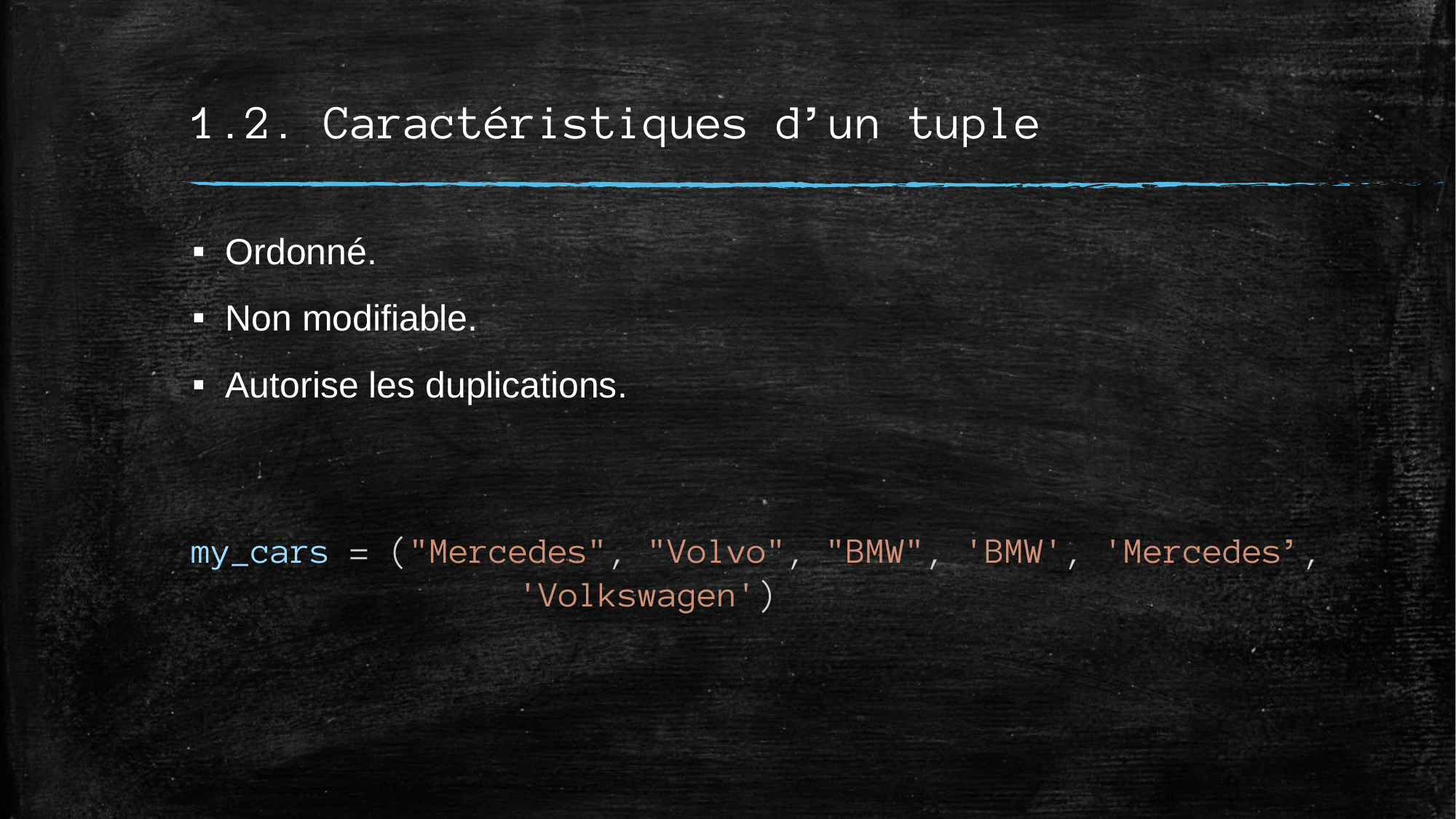

# 1.2. Caractéristiques d’un tuple
Ordonné.
Non modifiable.
Autorise les duplications.
my_cars = ("Mercedes", "Volvo", "BMW", 'BMW', 'Mercedes’, 					'Volkswagen')